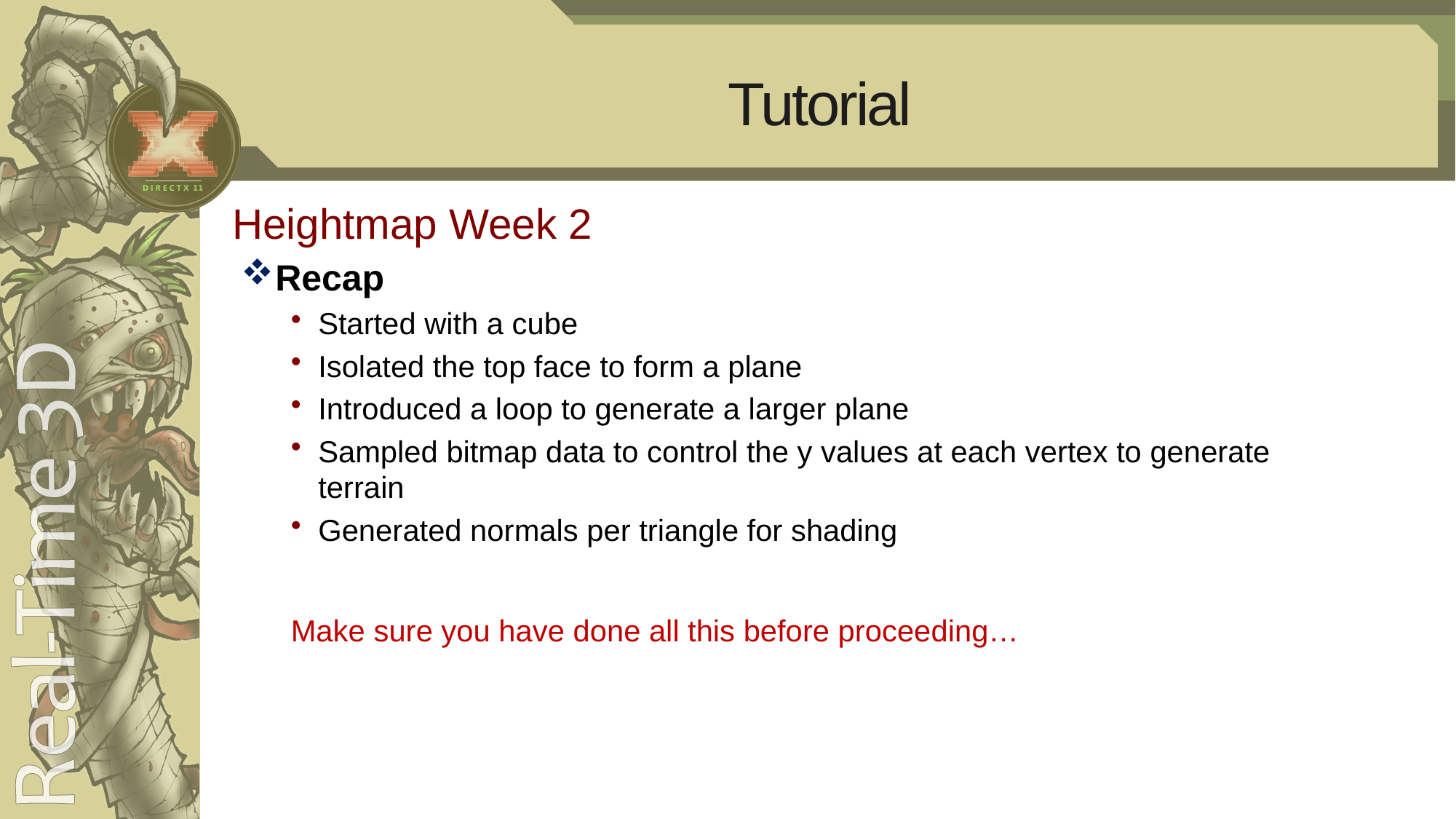

# Tutorial
Heightmap Week 2
Recap
Started with a cube
Isolated the top face to form a plane
Introduced a loop to generate a larger plane
Sampled bitmap data to control the y values at each vertex to generate terrain
Generated normals per triangle for shading

Make sure you have done all this before proceeding…